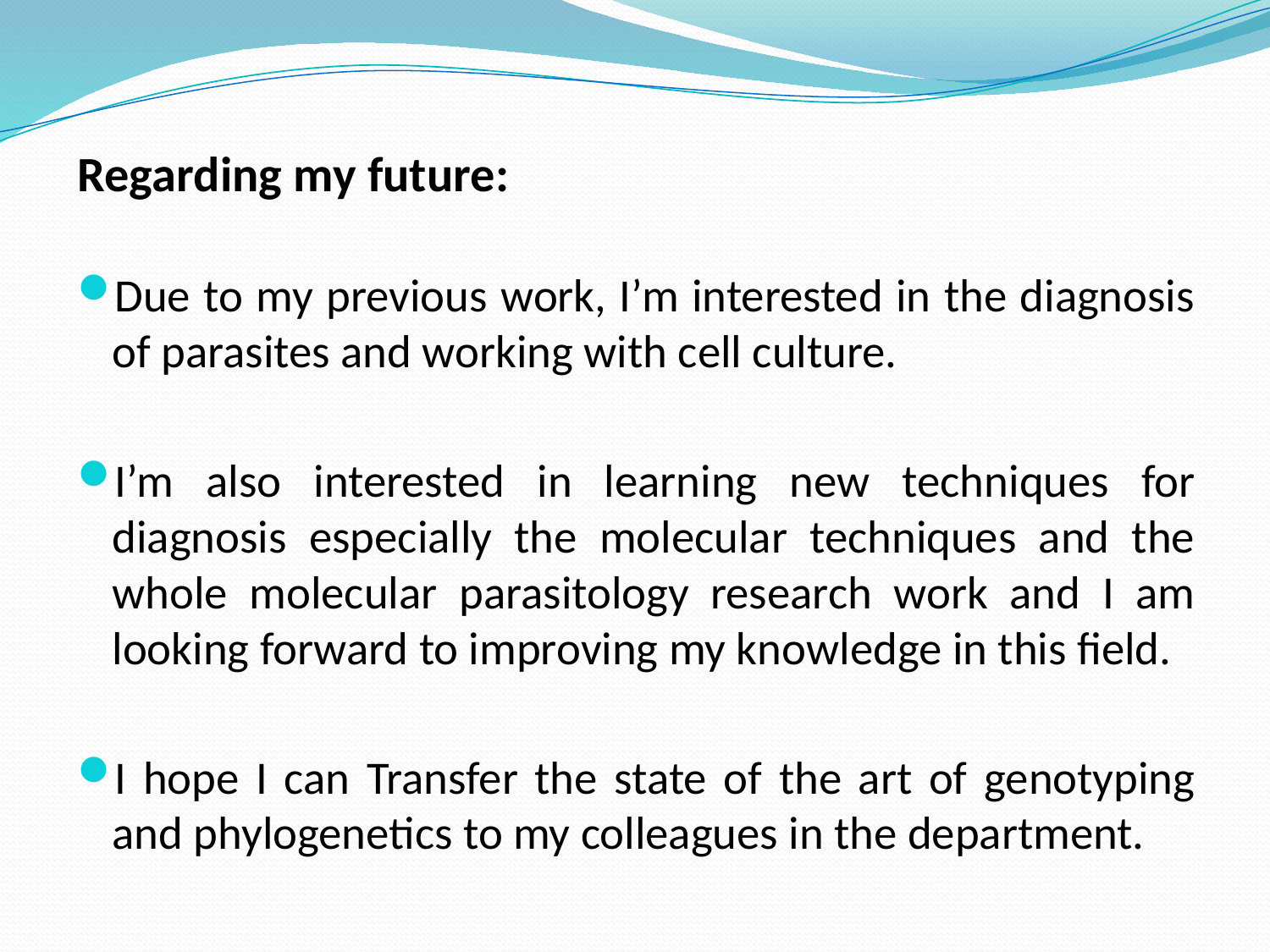

Regarding my future:

Due to my previous work, I’m interested in the diagnosis of parasites and working with cell culture.

I’m also interested in learning new techniques for diagnosis especially the molecular techniques and the whole molecular parasitology research work and I am looking forward to improving my knowledge in this field.

I hope I can Transfer the state of the art of genotyping and phylogenetics to my colleagues in the department.